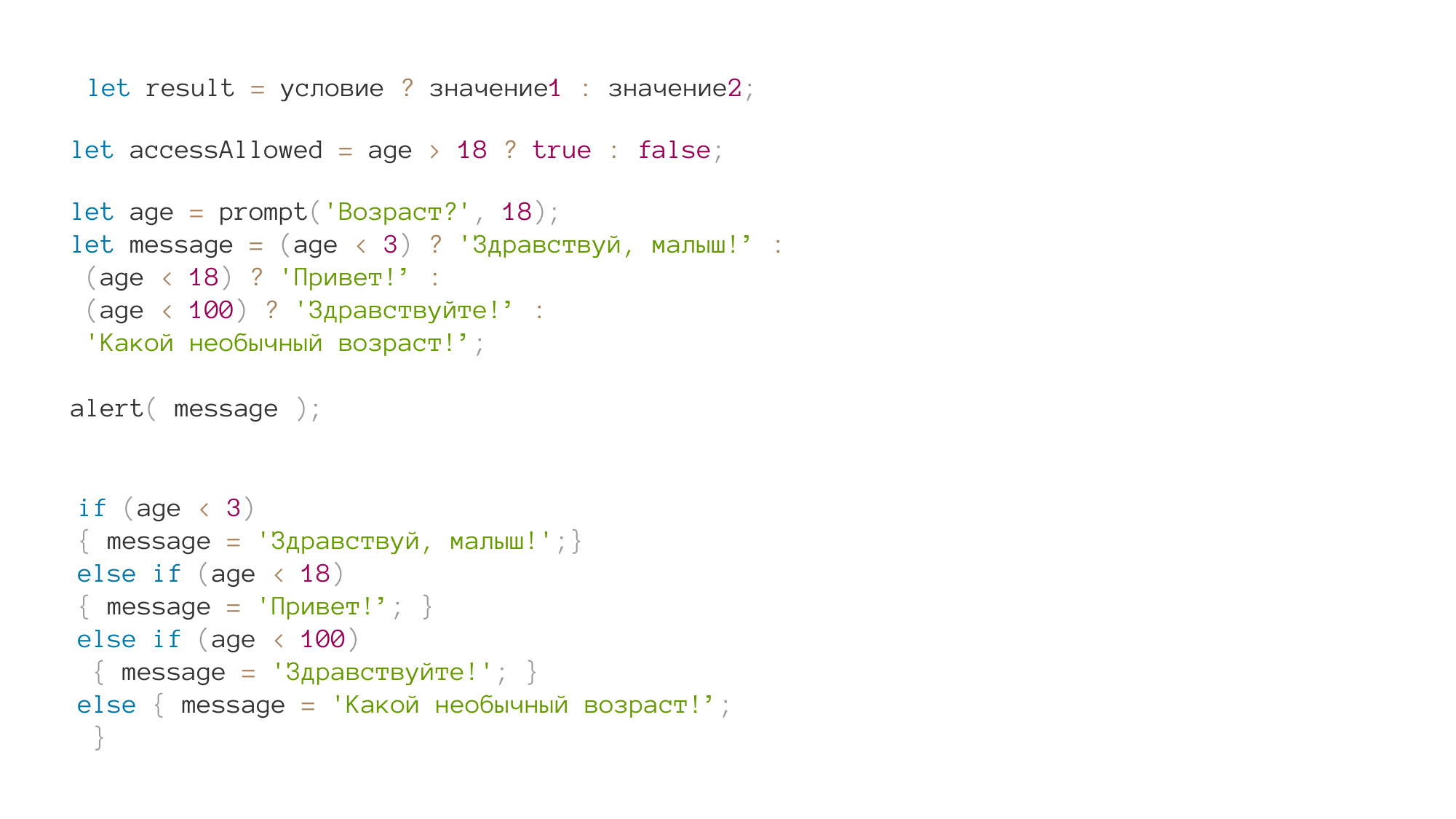

let result = условие ? значение1 : значение2;
let accessAllowed = age > 18 ? true : false;
let age = prompt('Возраст?', 18);
let message = (age < 3) ? 'Здравствуй, малыш!’ :
 (age < 18) ? 'Привет!’ :
 (age < 100) ? 'Здравствуйте!’ :
 'Какой необычный возраст!’;

alert( message );
if (age < 3)
{ message = 'Здравствуй, малыш!';}
else if (age < 18)
{ message = 'Привет!’; }
else if (age < 100)
 { message = 'Здравствуйте!'; }
else { message = 'Какой необычный возраст!’;
 }